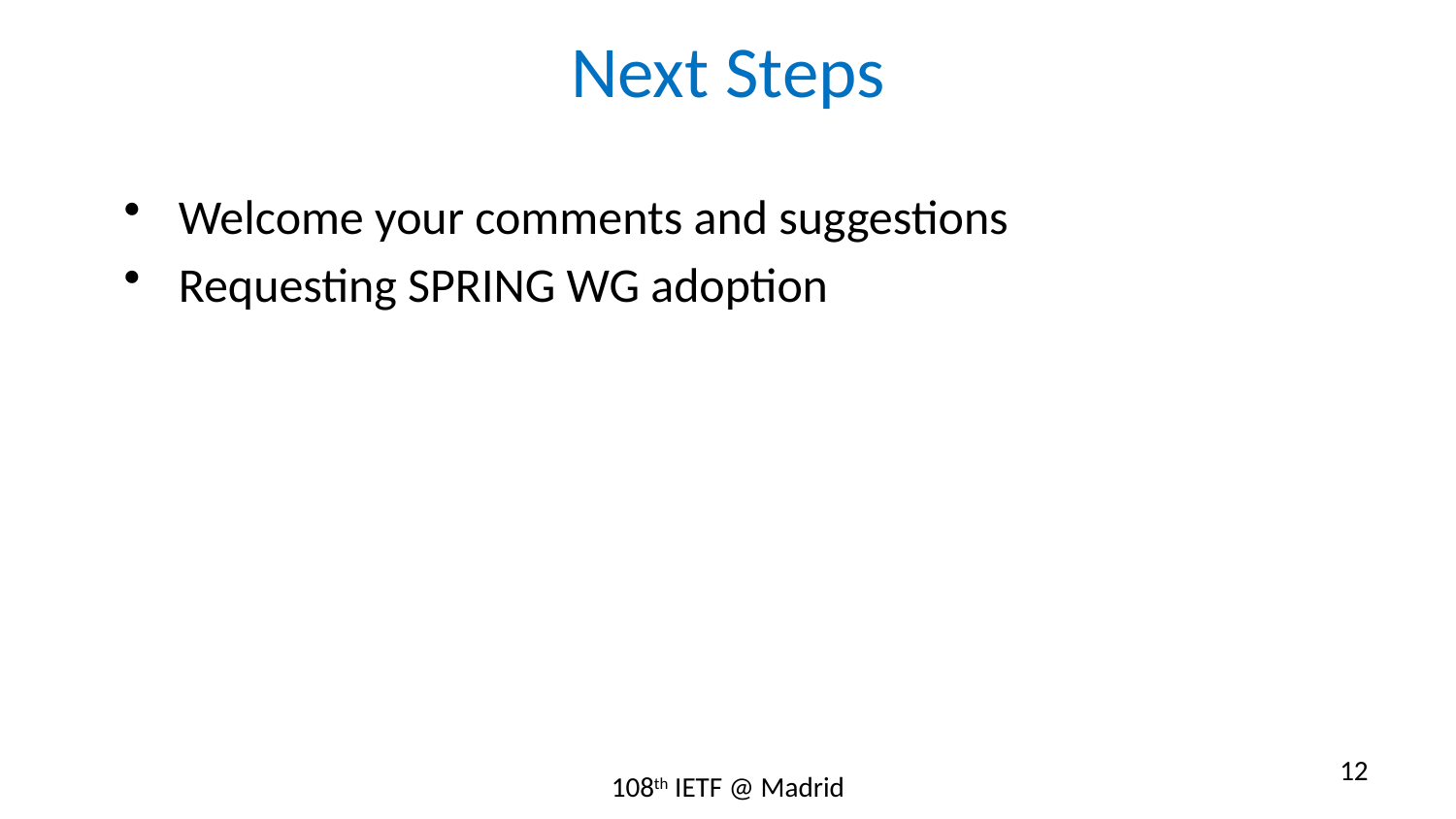

# Next Steps
Welcome your comments and suggestions
Requesting SPRING WG adoption
12
108th IETF @ Madrid